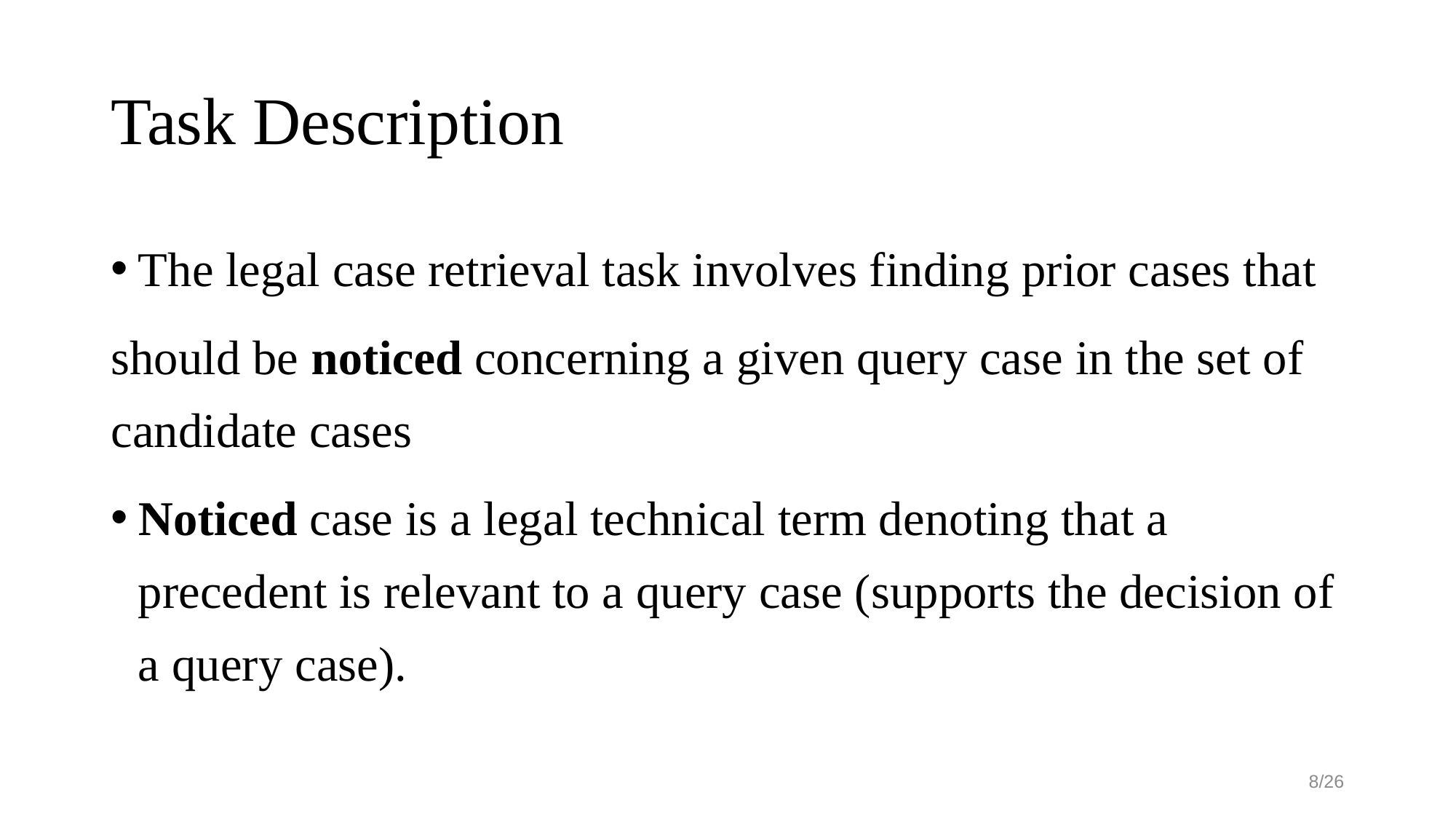

# Task Description
The legal case retrieval task involves finding prior cases that
should be noticed concerning a given query case in the set of candidate cases
Noticed case is a legal technical term denoting that a precedent is relevant to a query case (supports the decision of a query case).

8/26